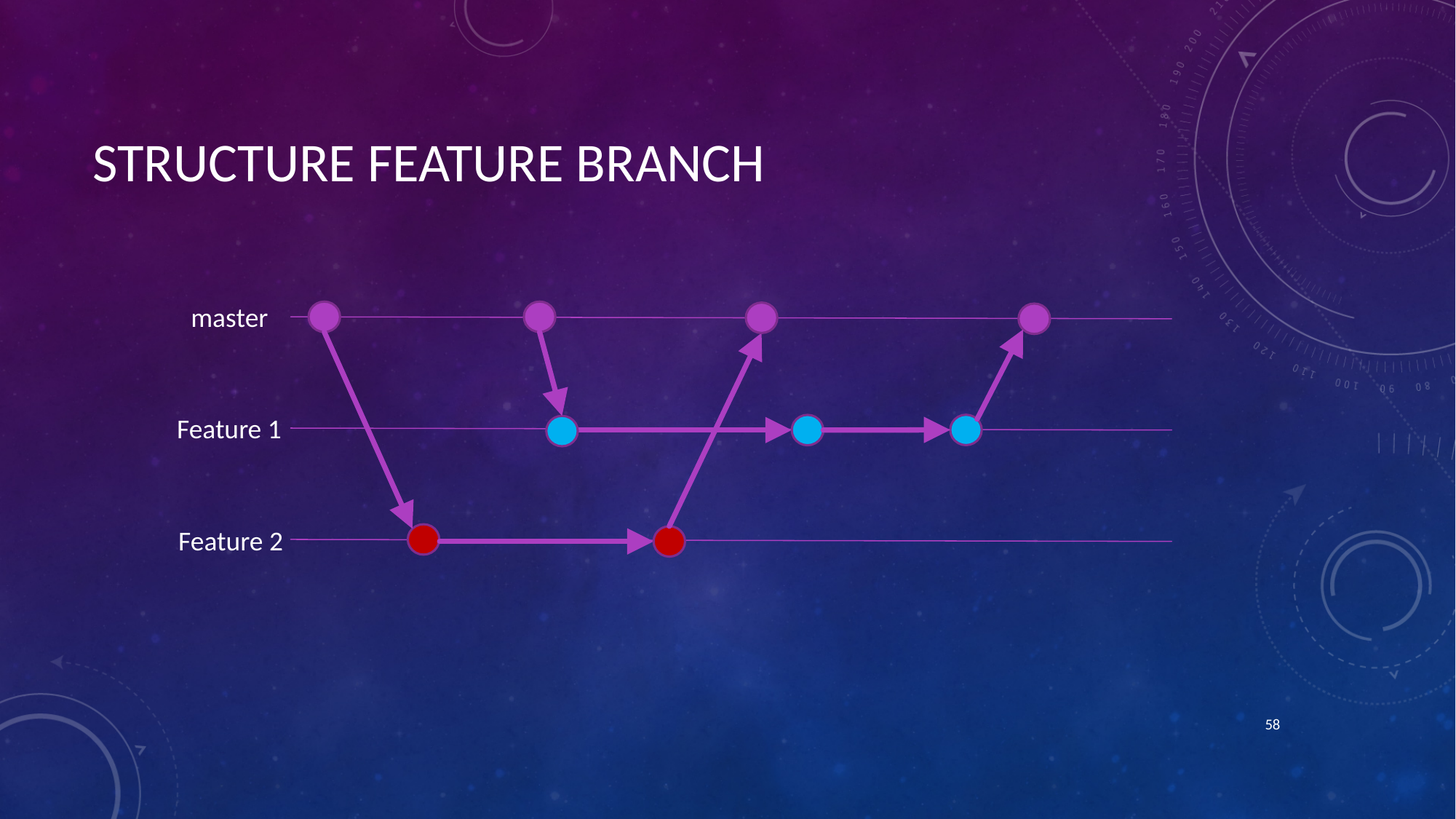

# Structure Feature branch
master

Feature 1

Feature 2

58